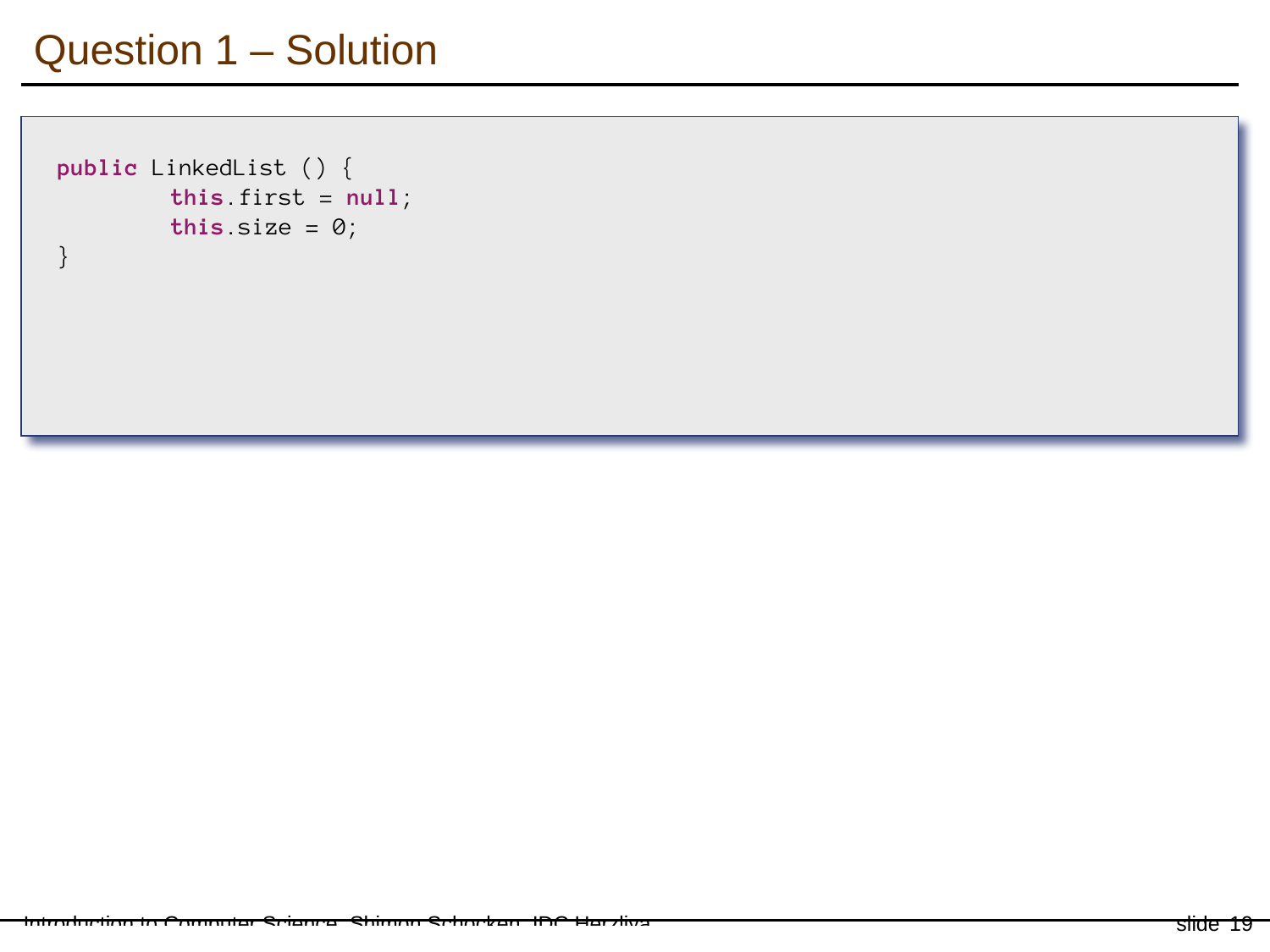

# Question 1 – Solution
 public LinkedList () {
	this.first = null;
	this.size = 0;
 }